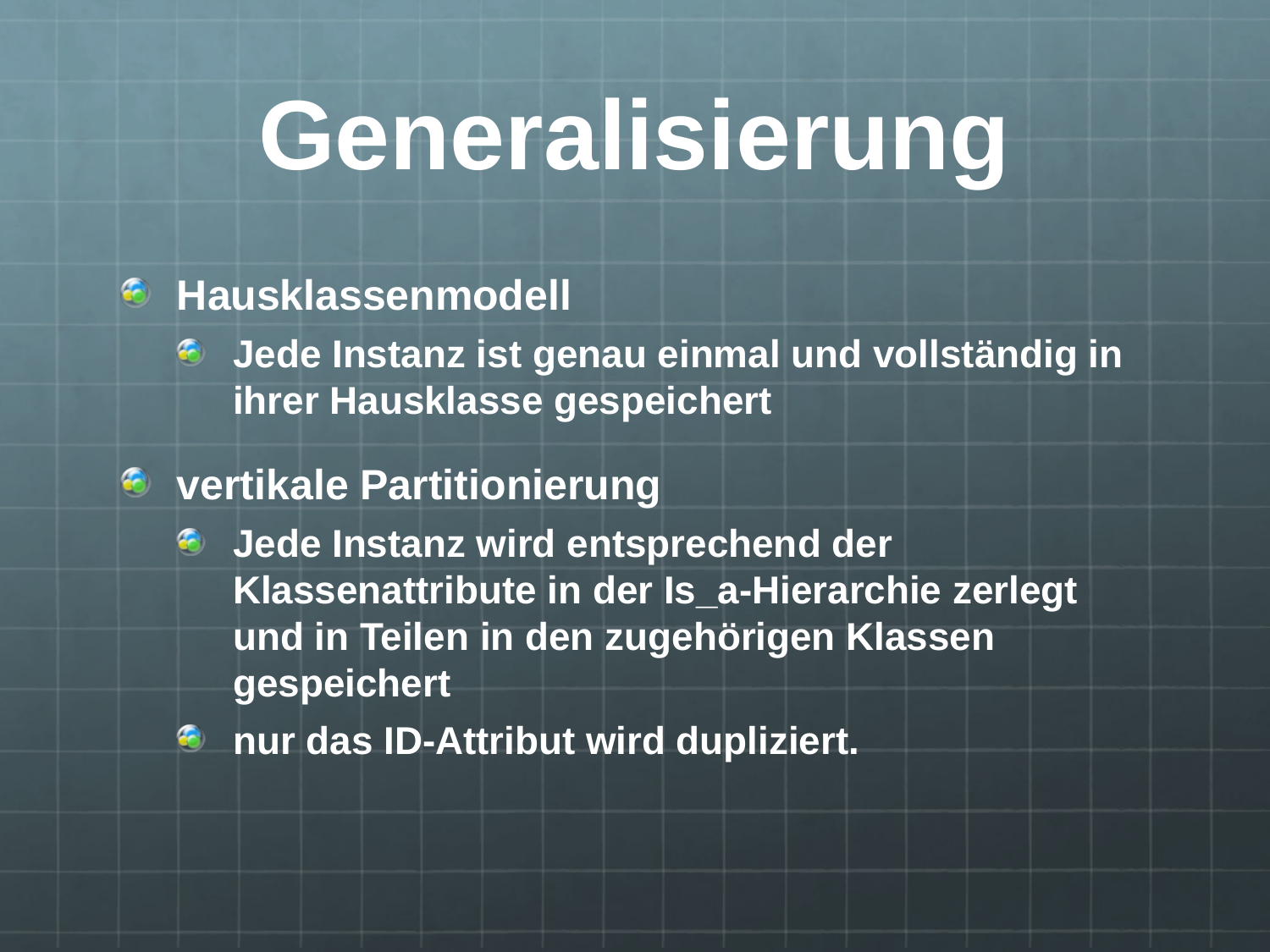

# Generalisierung
Hausklassenmodell
Jede Instanz ist genau einmal und vollständig in ihrer Hausklasse gespeichert
vertikale Partitionierung
Jede Instanz wird entsprechend der Klassenattribute in der Is_a-Hierarchie zerlegt und in Teilen in den zugehörigen Klassen gespeichert
nur das ID-Attribut wird dupliziert.